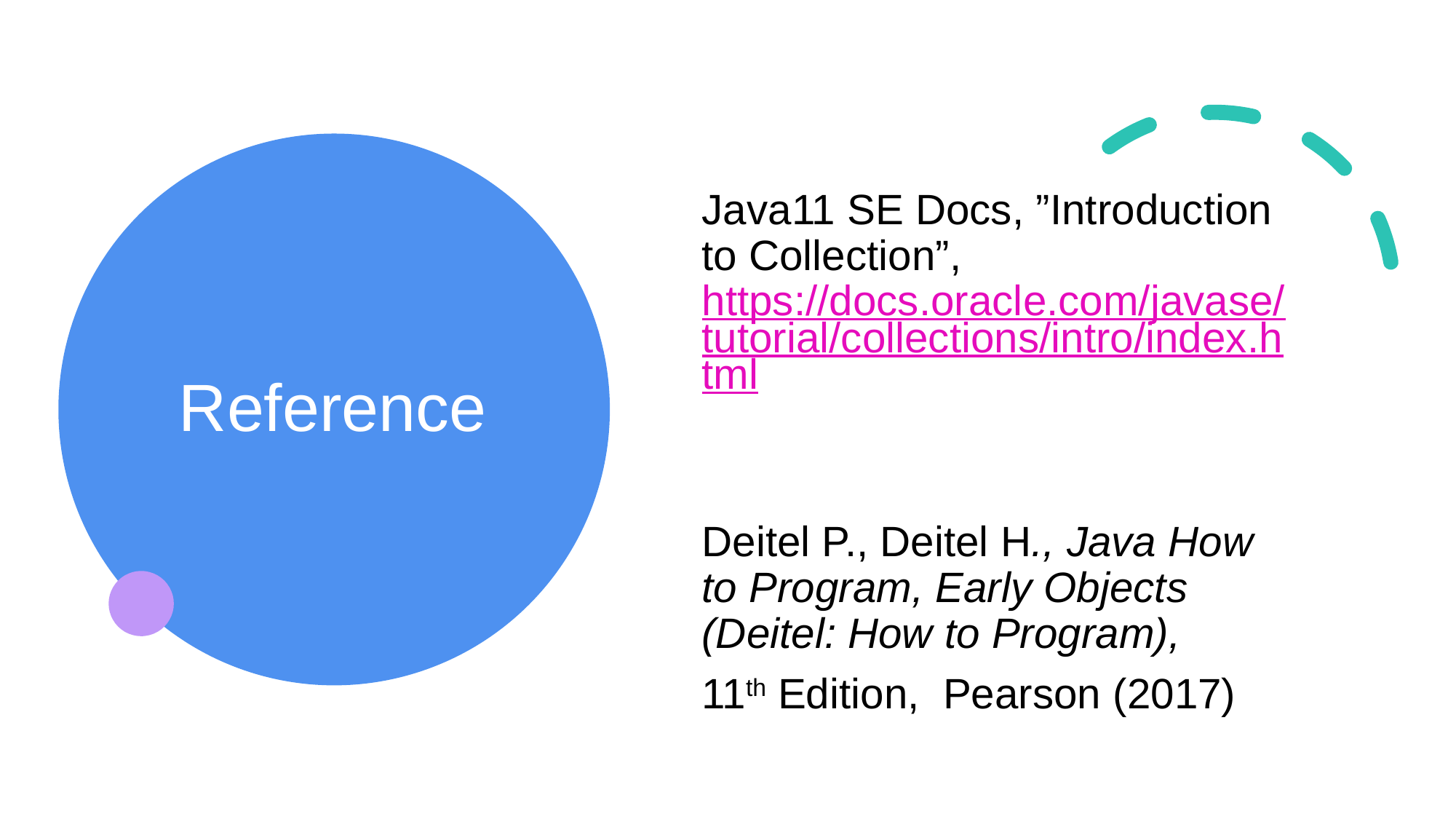

# Reference
Java11 SE Docs, ”Introduction to Collection”, https://docs.oracle.com/javase/tutorial/collections/intro/index.html

Deitel P., Deitel H., Java How to Program, Early Objects (Deitel: How to Program),
11th Edition,  Pearson (2017)